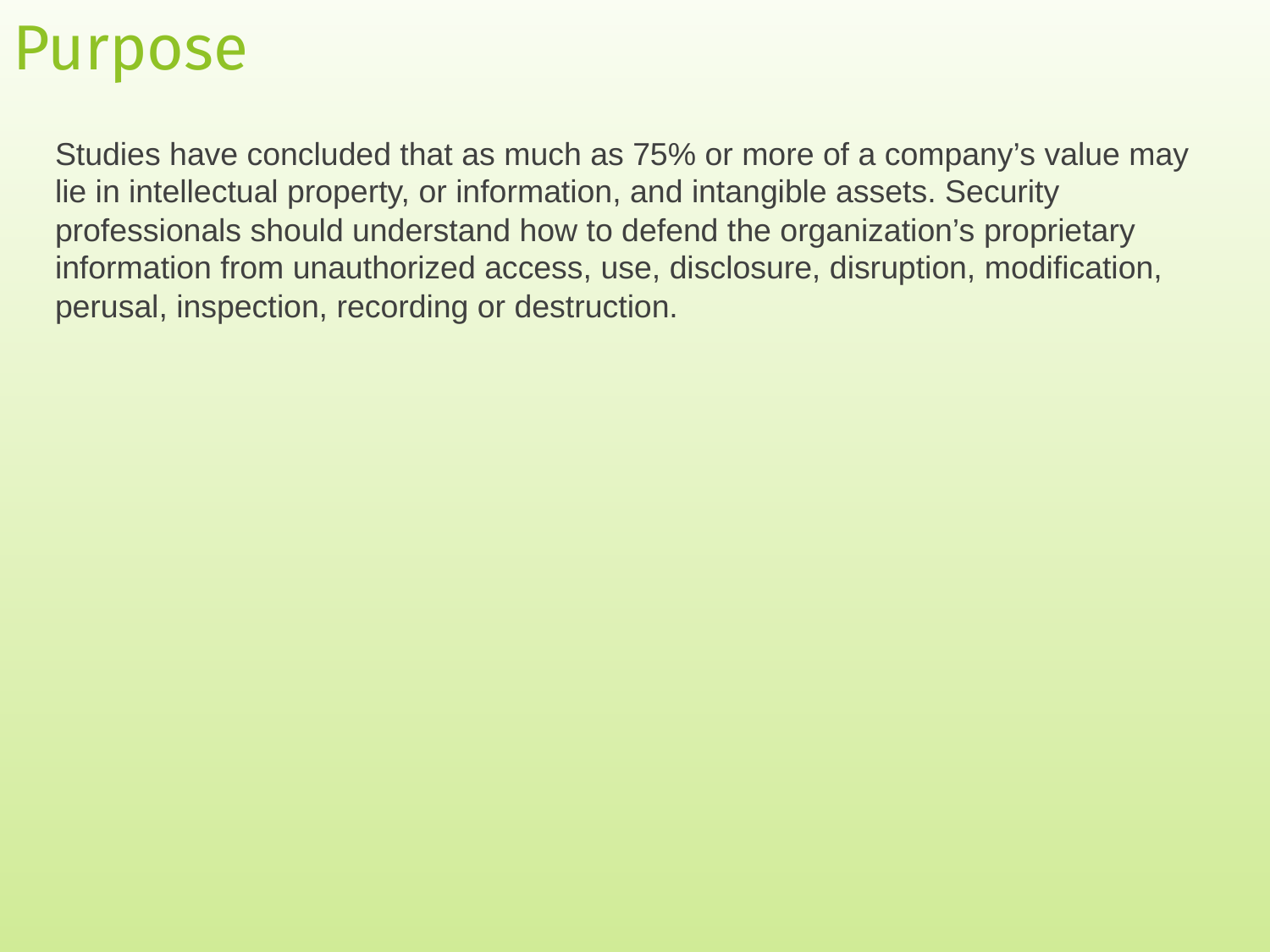

# Purpose
Studies have concluded that as much as 75% or more of a company’s value may lie in intellectual property, or information, and intangible assets. Security professionals should understand how to defend the organization’s proprietary information from unauthorized access, use, disclosure, disruption, modification, perusal, inspection, recording or destruction.

2